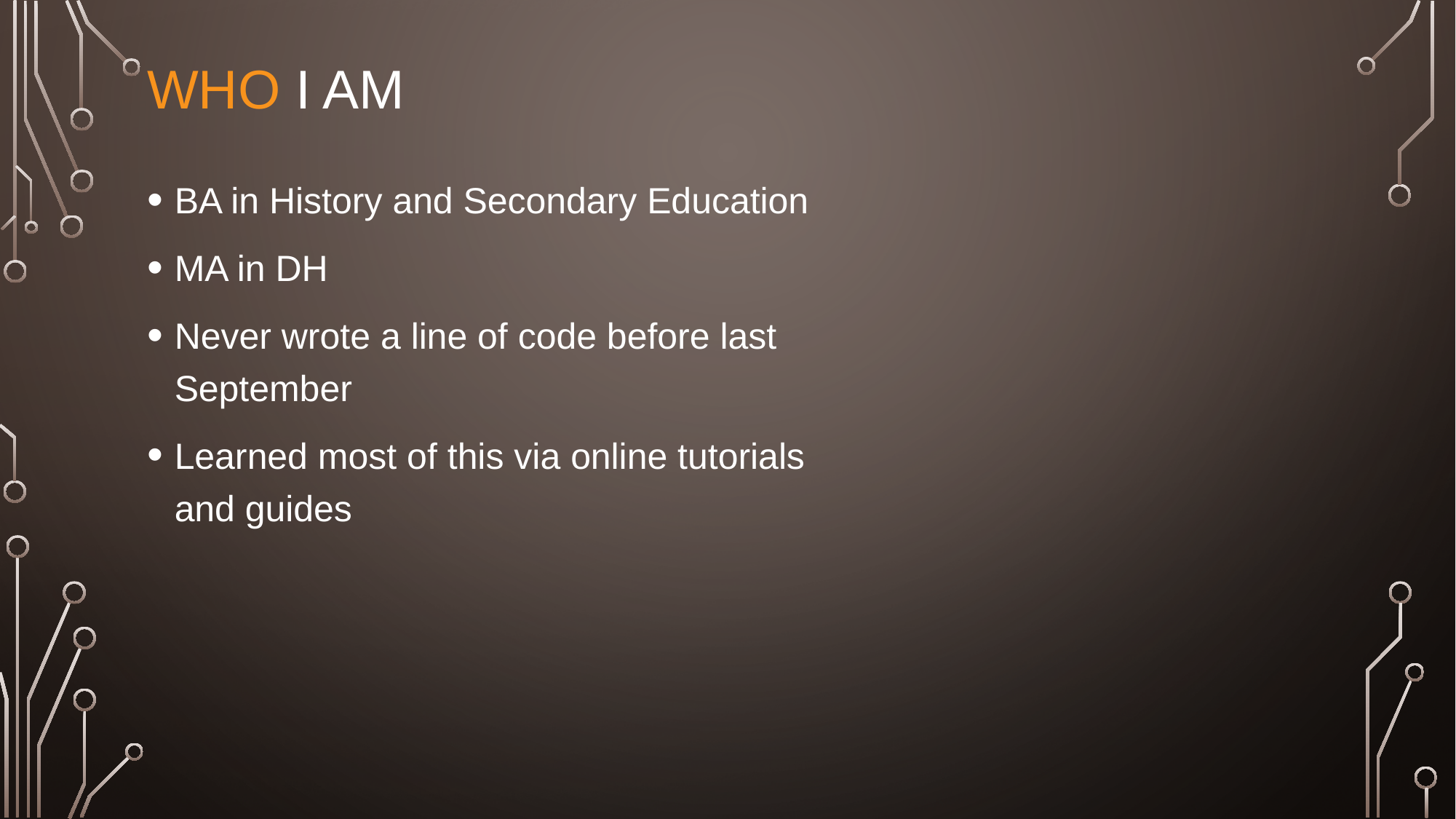

# Who I am
BA in History and Secondary Education
MA in DH
Never wrote a line of code before last September
Learned most of this via online tutorials and guides